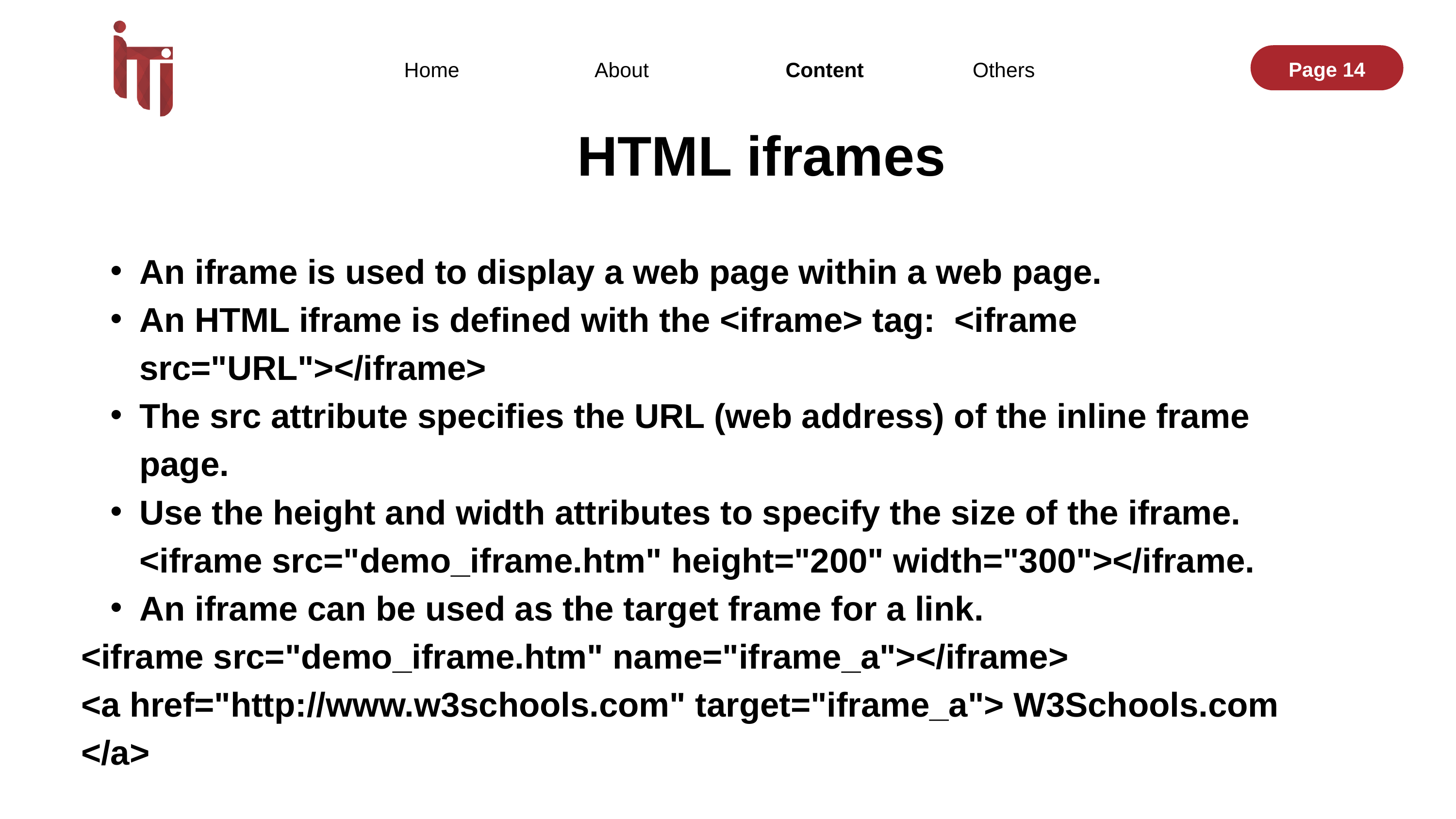

Page 05
Page 14
Home
Others
About
Content
HTML iframes
An iframe is used to display a web page within a web page.
An HTML iframe is defined with the <iframe> tag:  <iframe src="URL"></iframe>
The src attribute specifies the URL (web address) of the inline frame page.
Use the height and width attributes to specify the size of the iframe. <iframe src="demo_iframe.htm" height="200" width="300"></iframe.
An iframe can be used as the target frame for a link.
<iframe src="demo_iframe.htm" name="iframe_a"></iframe>
<a href="http://www.w3schools.com" target="iframe_a"> W3Schools.com </a>